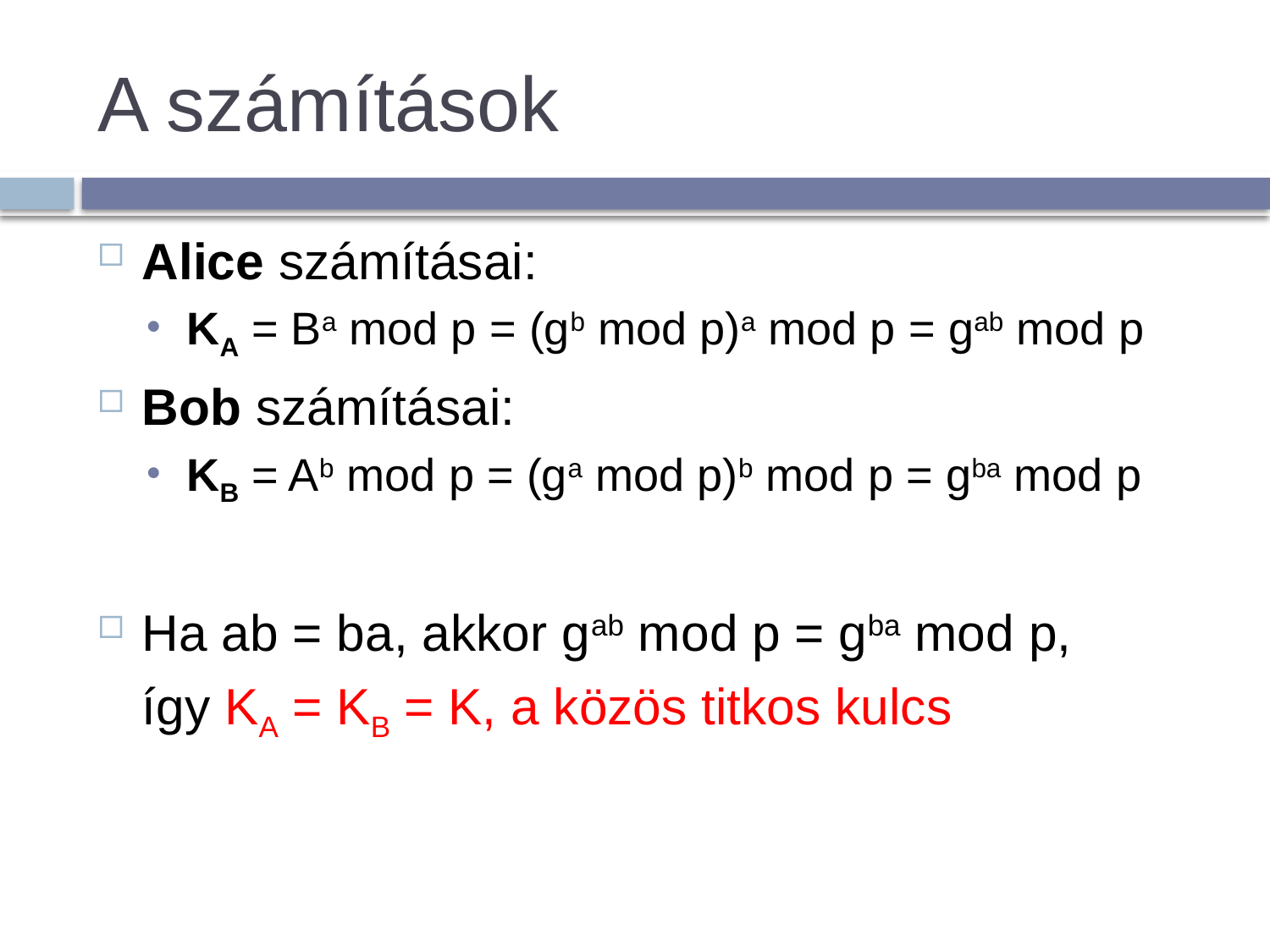

# A számítások
Alice számításai:
KA = Ba mod p = (gb mod p)a mod p = gab mod p
Bob számításai:
KB = Ab mod p = (ga mod p)b mod p = gba mod p

Ha ab = ba, akkor gab mod p = gba mod p,
	így KA = KB = K, a közös titkos kulcs